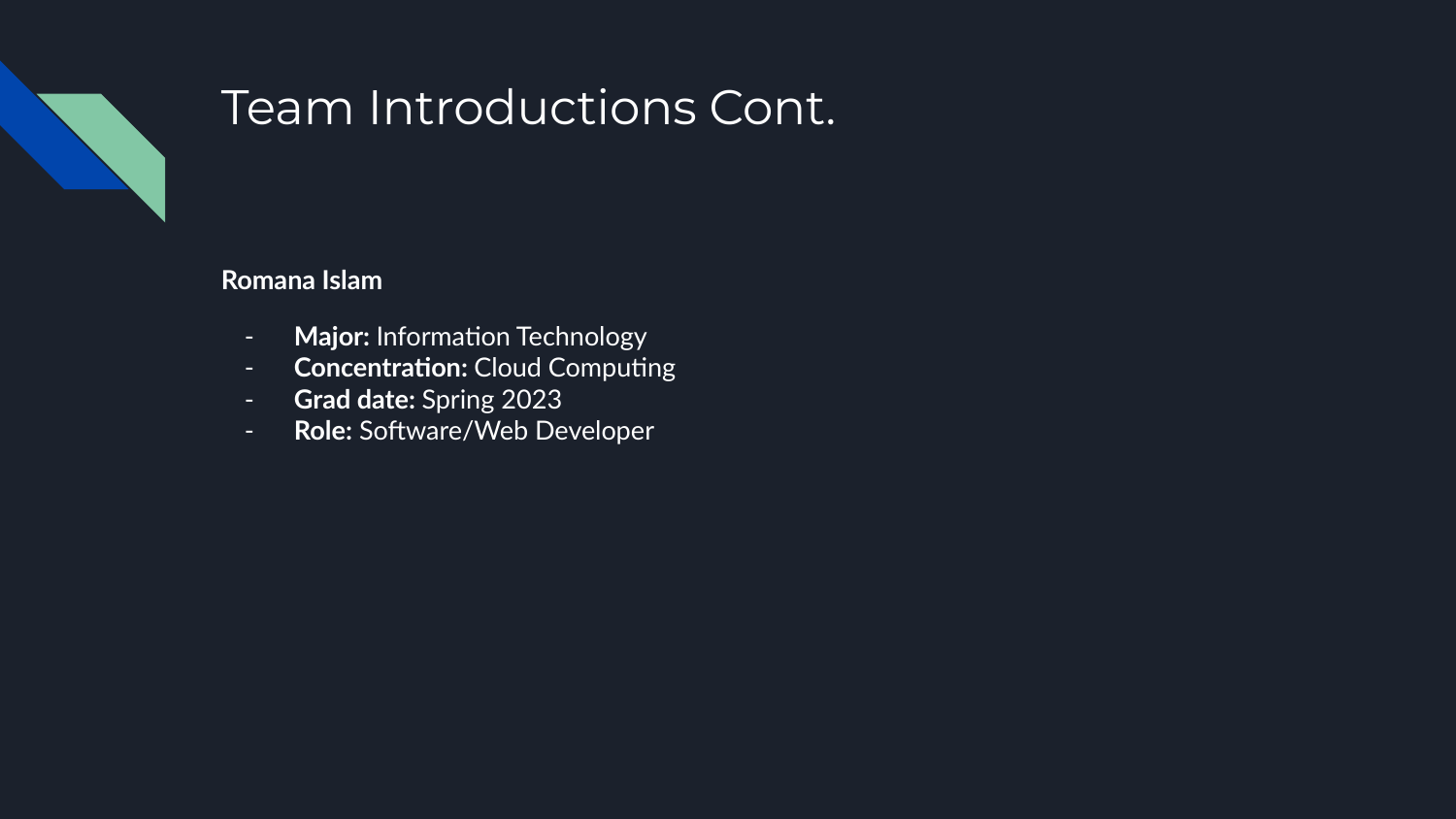

# Team Introductions Cont.
Romana Islam
Major: Information Technology
Concentration: Cloud Computing
Grad date: Spring 2023
Role: Software/Web Developer